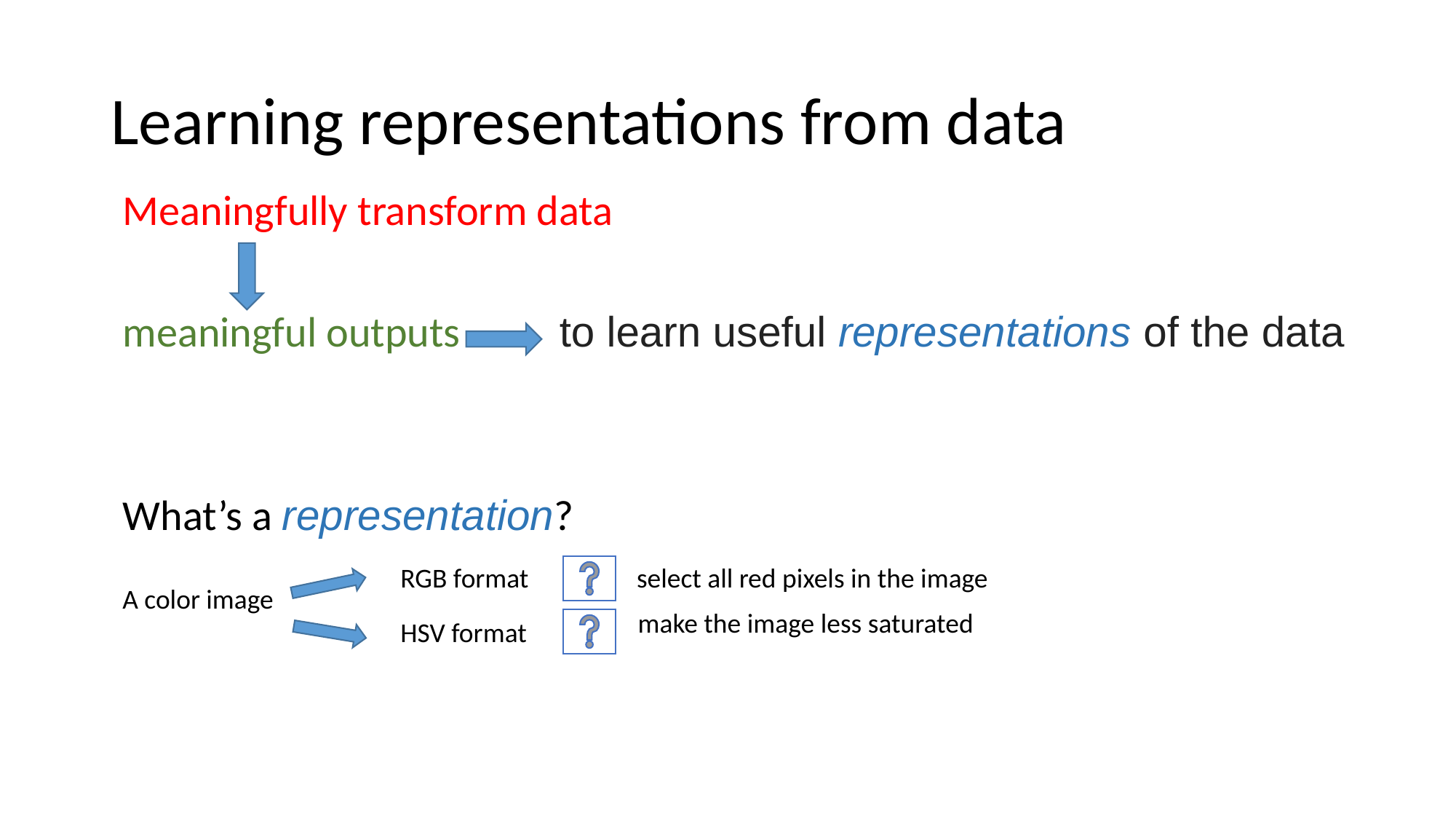

# Learning representations from data
Meaningfully transform data

meaningful outputs 	to learn useful representations of the data

What’s a representation?

RGB format
select all red pixels in the image

A color image
make the image less saturated

HSV format